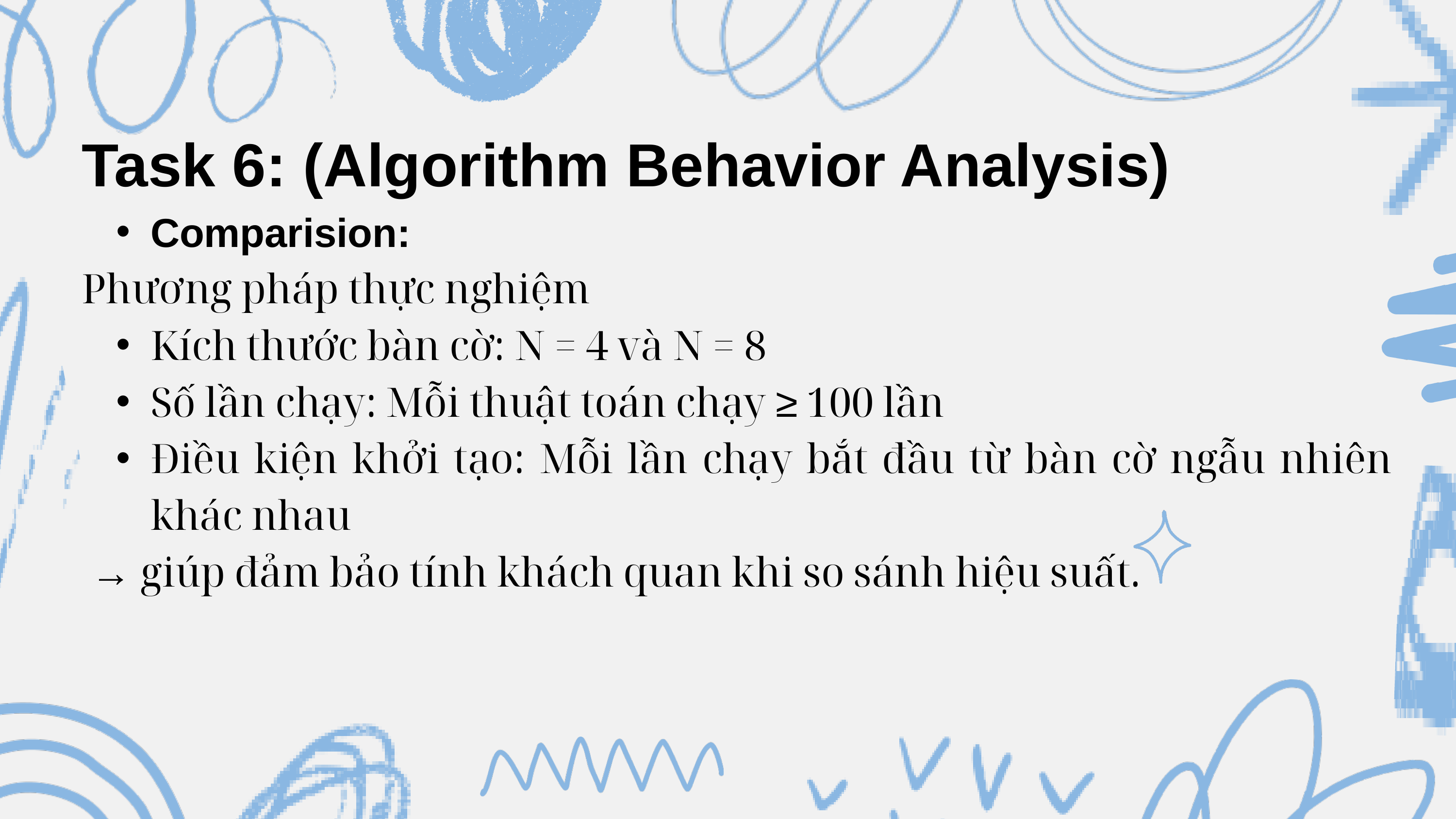

Task 6: (Algorithm Behavior Analysis)
Comparision:
Phương pháp thực nghiệm
Kích thước bàn cờ: N = 4 và N = 8
Số lần chạy: Mỗi thuật toán chạy ≥ 100 lần
Điều kiện khởi tạo: Mỗi lần chạy bắt đầu từ bàn cờ ngẫu nhiên khác nhau
 → giúp đảm bảo tính khách quan khi so sánh hiệu suất.